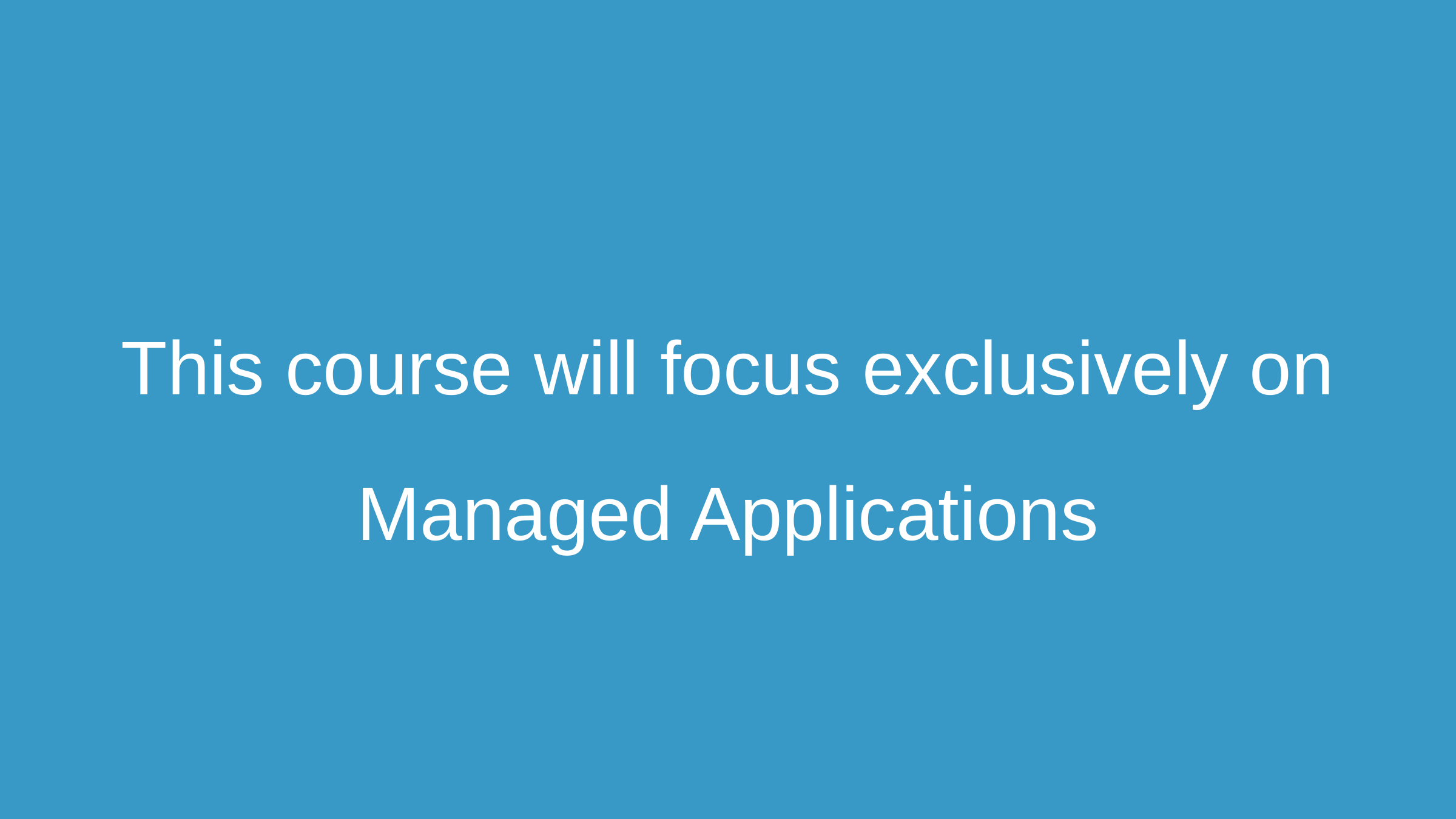

This course will focus exclusively on Managed Applications